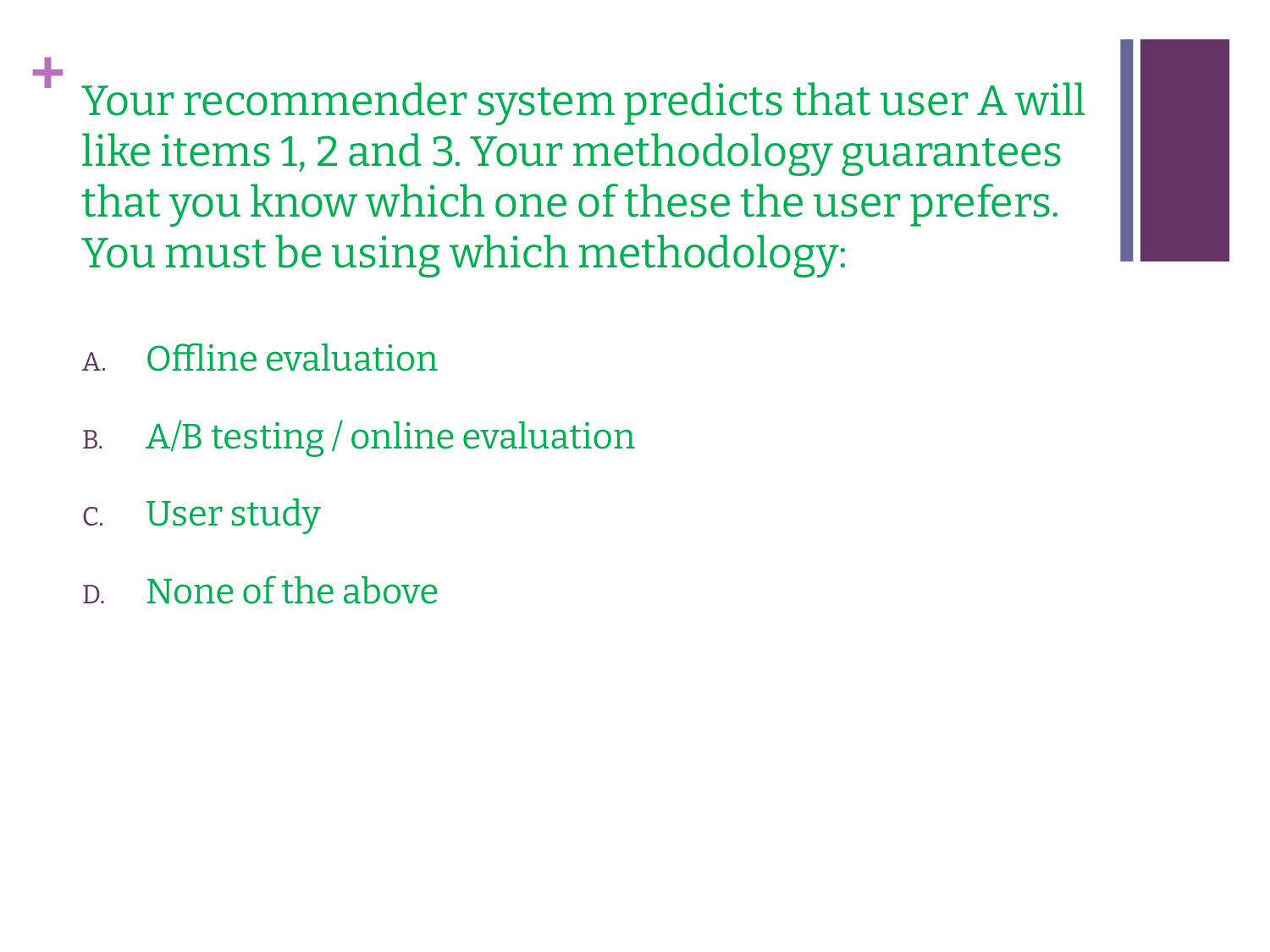

# Your recommender system predicts that user A will like items 1, 2 and 3. Your methodology guarantees that you know which one of these the user prefers. You must be using which methodology:
Offline evaluation
A/B testing / online evaluation
User study
None of the above